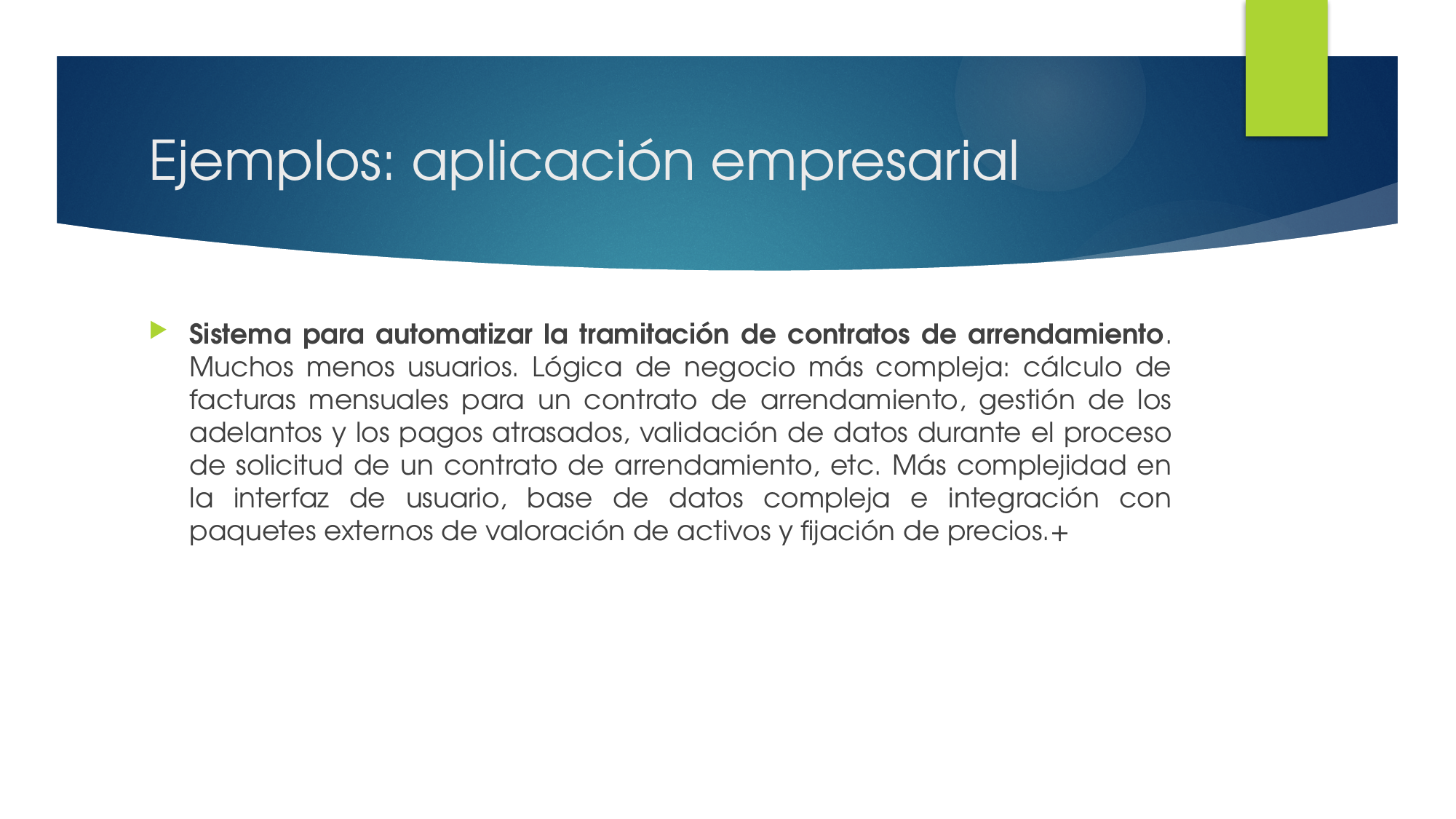

# Ejemplos: aplicación empresarial
Sistema para automatizar la tramitación de contratos de arrendamiento. Muchos menos usuarios. Lógica de negocio más compleja: cálculo de facturas mensuales para un contrato de arrendamiento, gestión de los adelantos y los pagos atrasados, validación de datos durante el proceso de solicitud de un contrato de arrendamiento, etc. Más complejidad en la interfaz de usuario, base de datos compleja e integración con paquetes externos de valoración de activos y fijación de precios.+